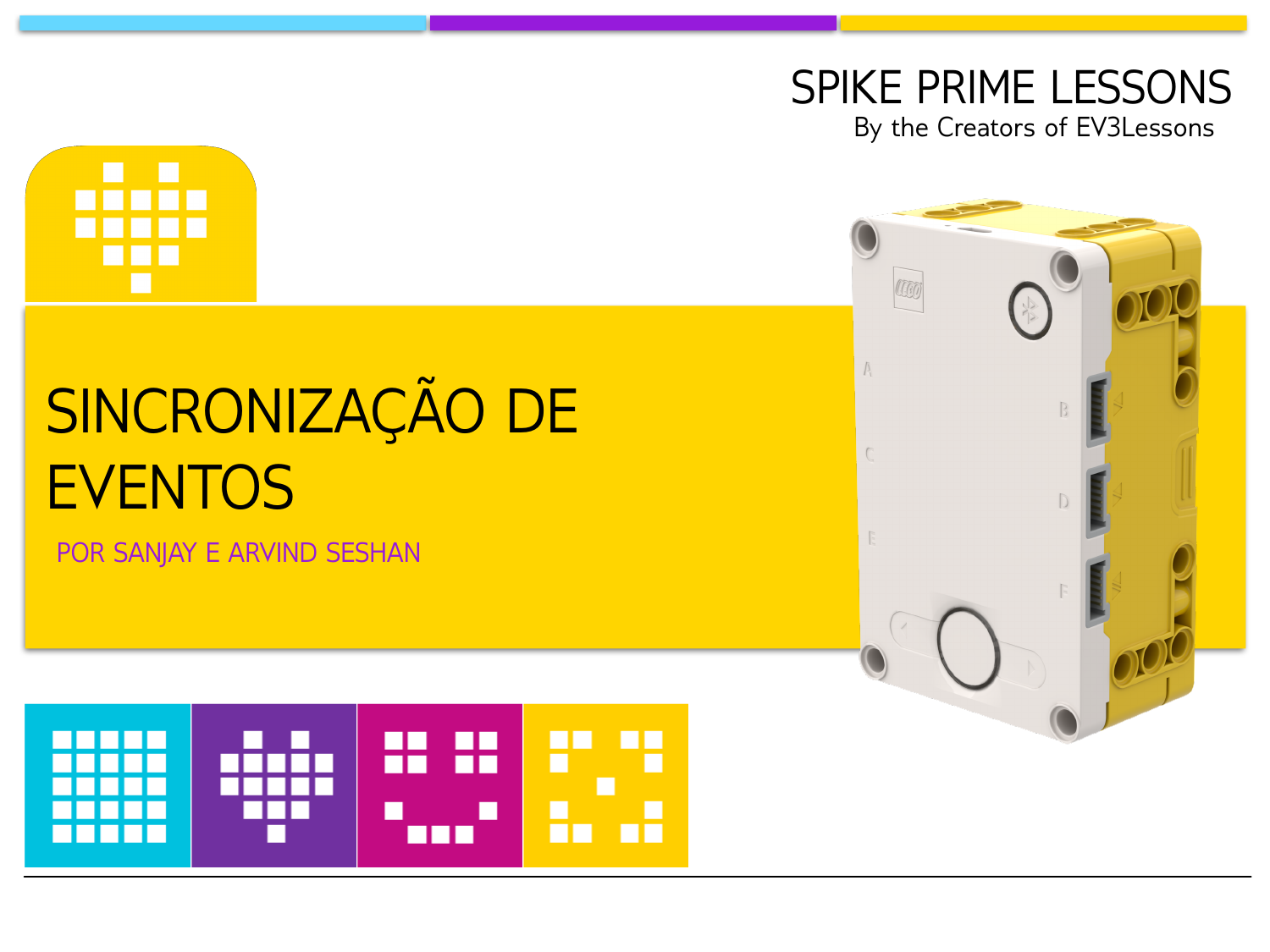

# Sincronização de eventos
por SANJAY e ARVIND SESHAN